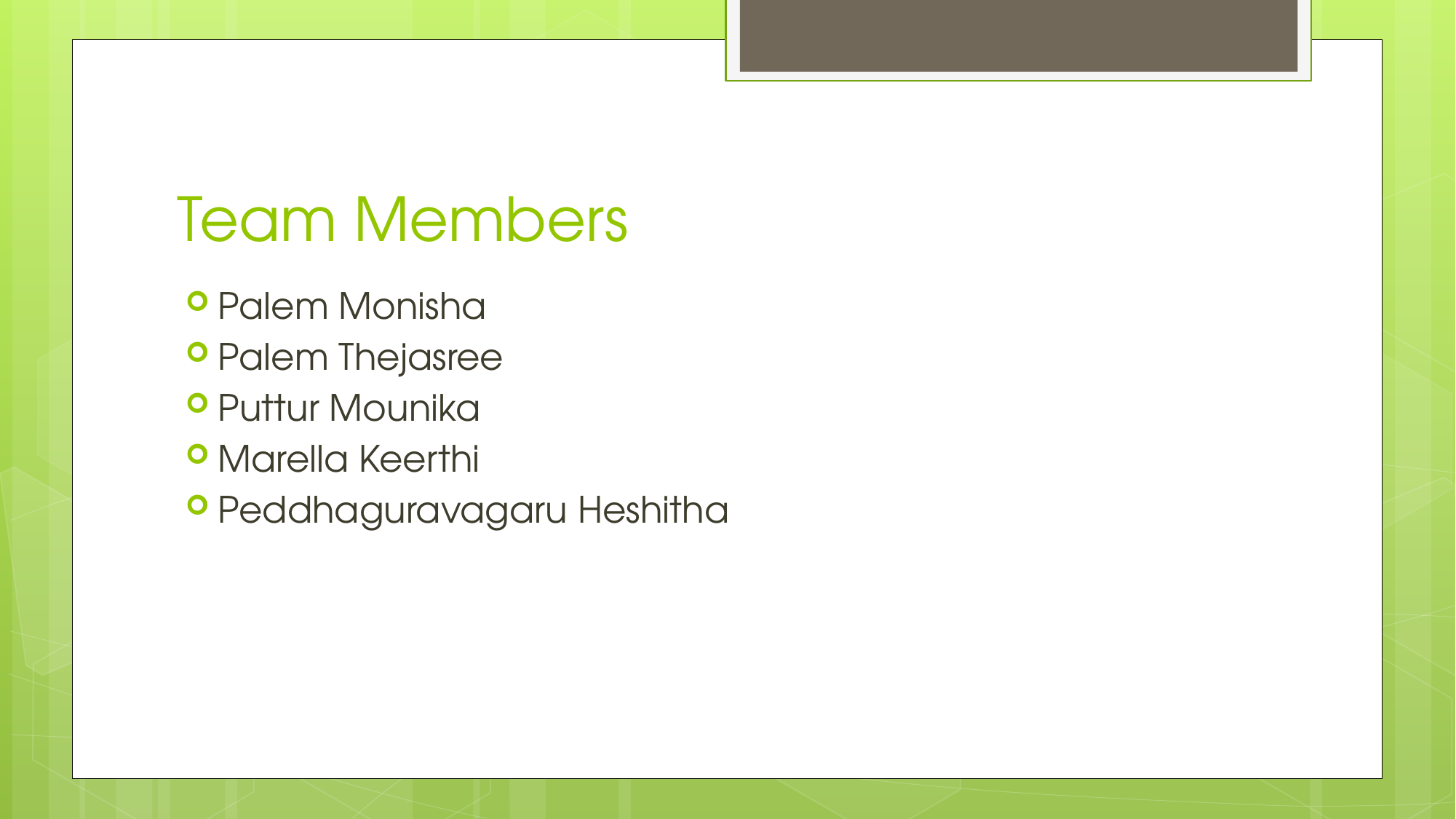

# Team Members
Palem Monisha
Palem Thejasree
Puttur Mounika
Marella Keerthi
Peddhaguravagaru Heshitha